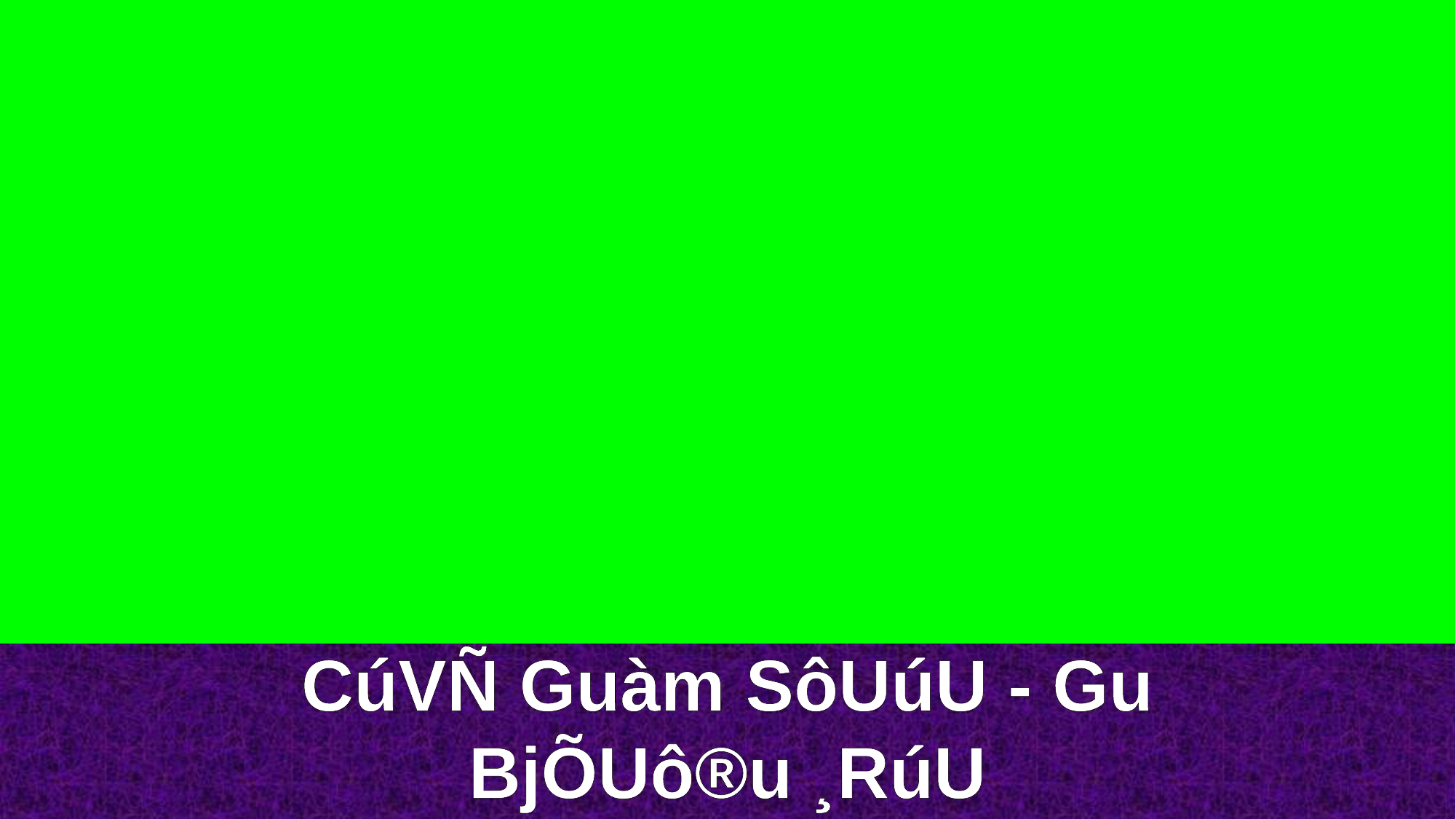

CúVÑ Guàm SôUúU - Gu
BjÕUô®u ¸RúU